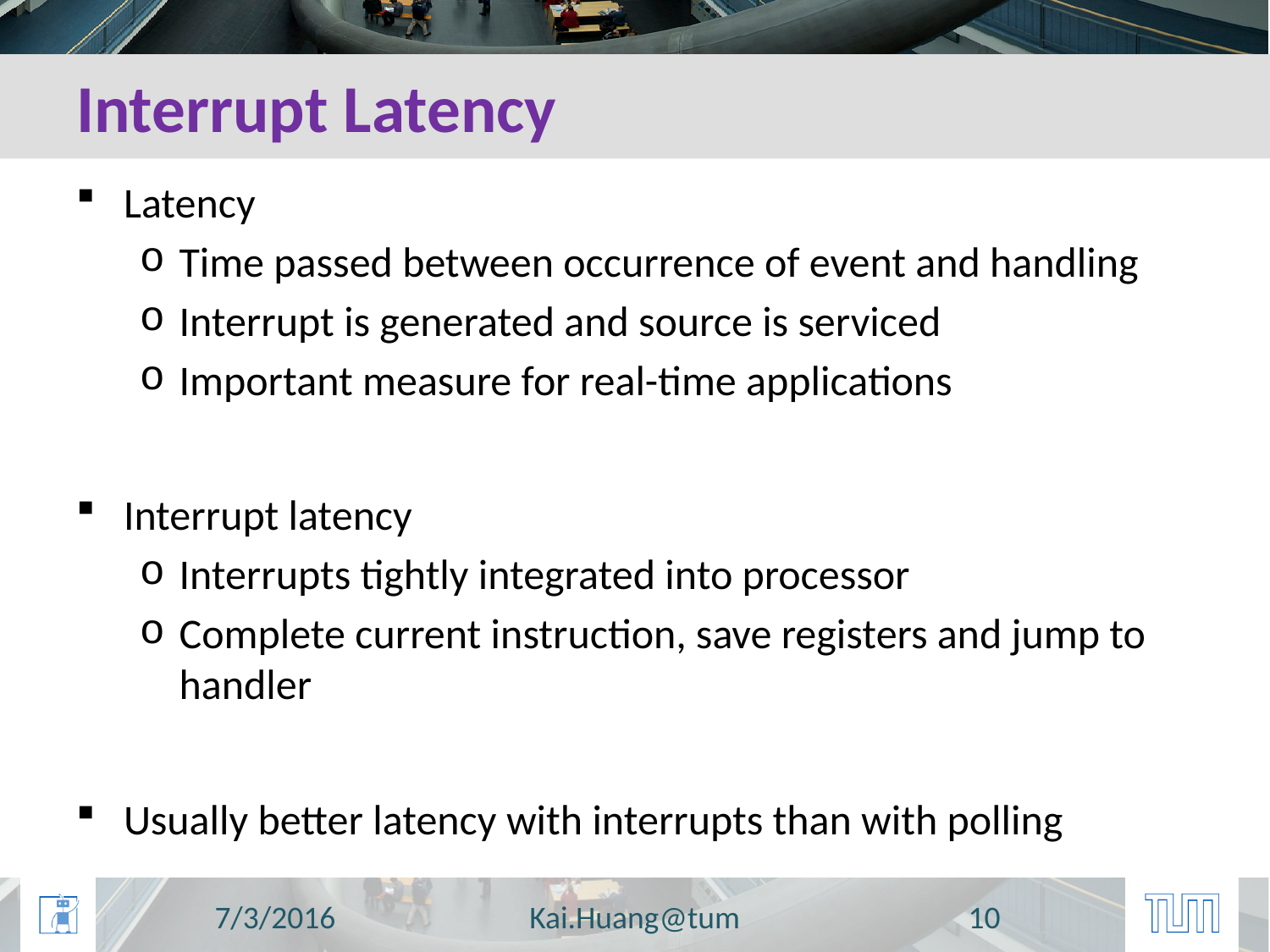

# Interrupt Latency
Latency
Time passed between occurrence of event and handling
Interrupt is generated and source is serviced
Important measure for real-time applications

Interrupt latency
Interrupts tightly integrated into processor
Complete current instruction, save registers and jump to handler

Usually better latency with interrupts than with polling
7/3/2016
Kai.Huang@tum
10